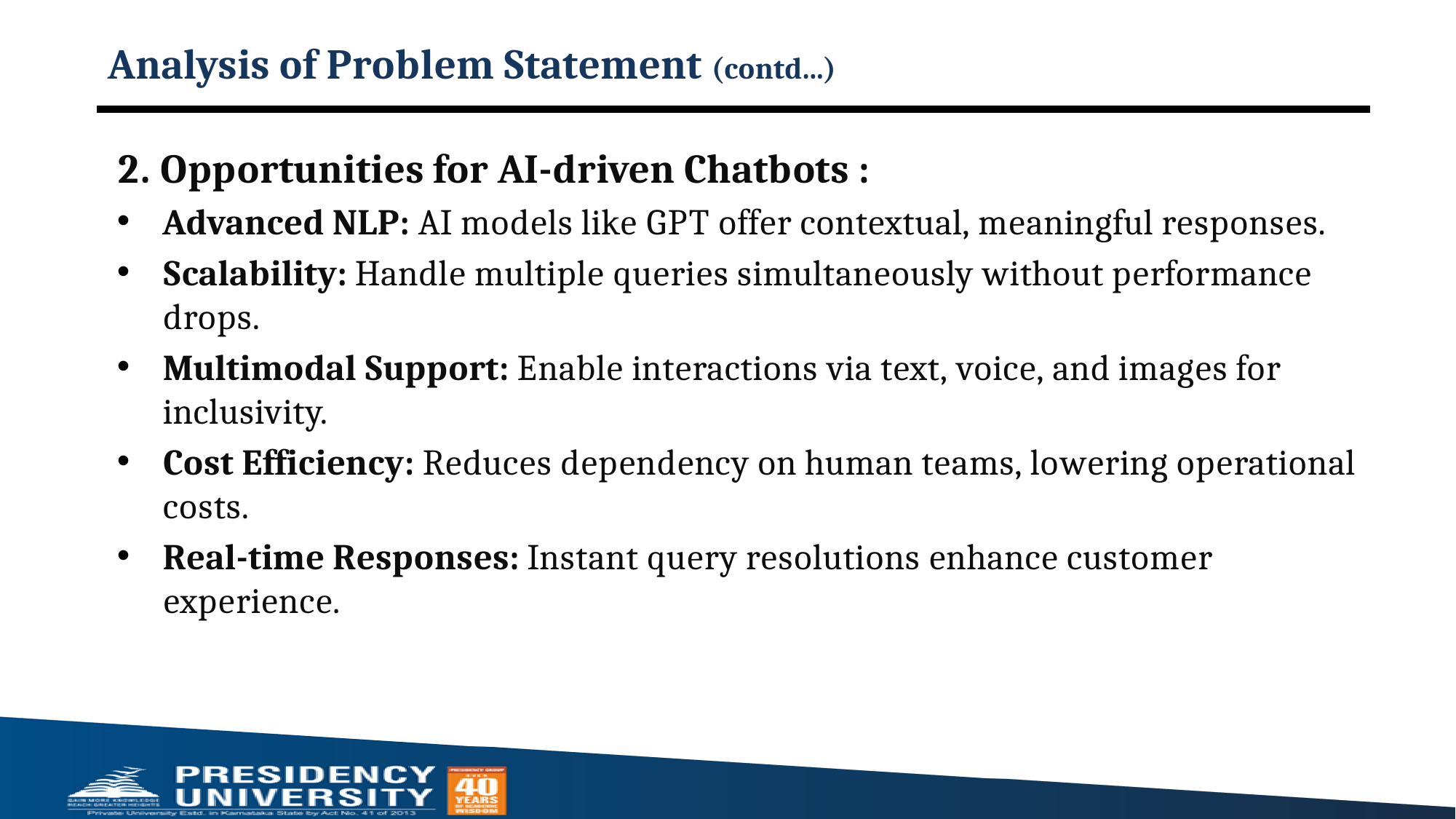

# Analysis of Problem Statement (contd...)
2. Opportunities for AI-driven Chatbots :
Advanced NLP: AI models like GPT offer contextual, meaningful responses.
Scalability: Handle multiple queries simultaneously without performance drops.
Multimodal Support: Enable interactions via text, voice, and images for inclusivity.
Cost Efficiency: Reduces dependency on human teams, lowering operational costs.
Real-time Responses: Instant query resolutions enhance customer experience.